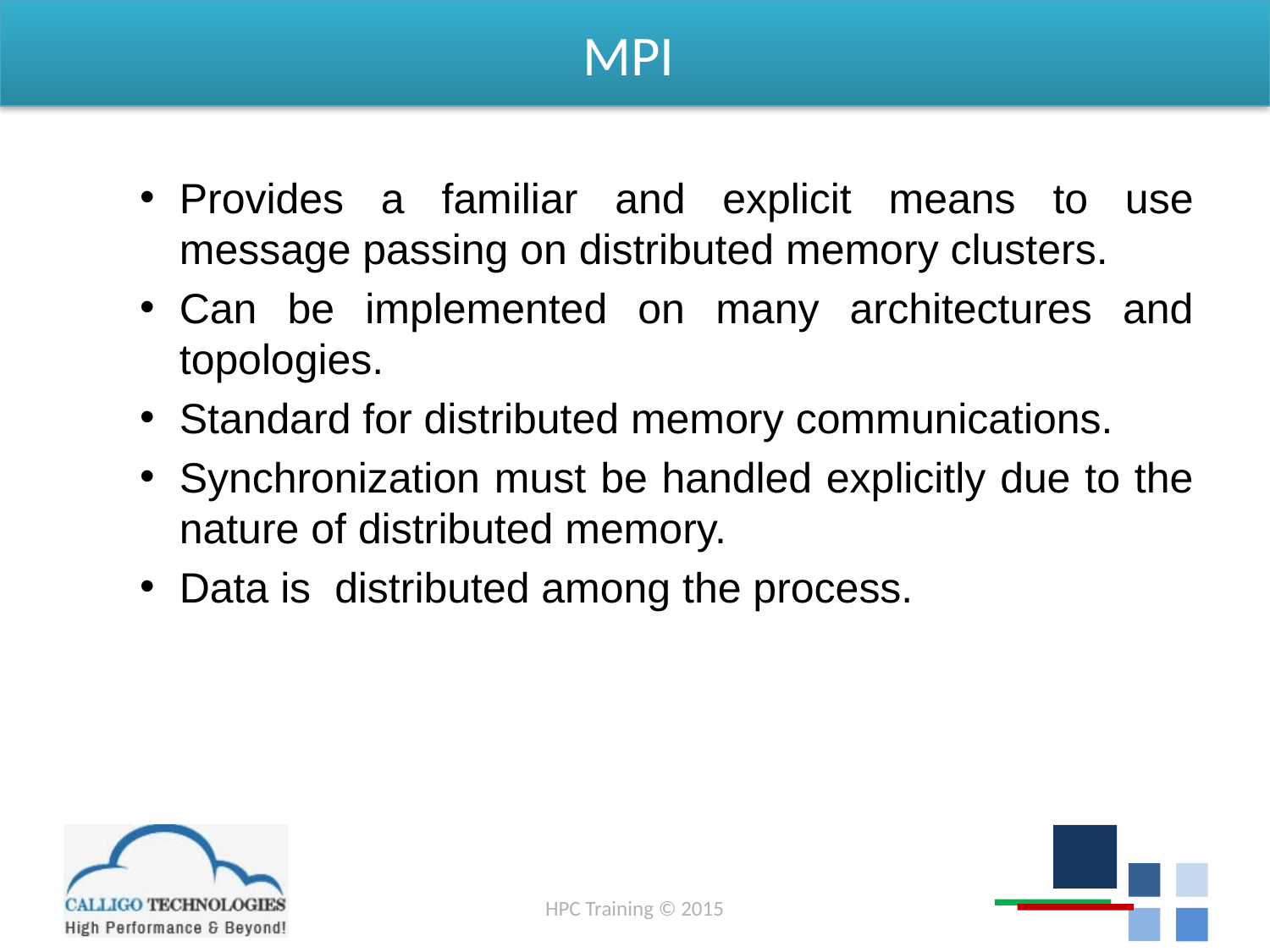

# MPI

Provides a familiar and explicit means to use message passing on distributed memory clusters.
Can be implemented on many architectures and topologies.
Standard for distributed memory communications.
Synchronization must be handled explicitly due to the nature of distributed memory.
Data is  distributed among the process.
HPC Training © 2015